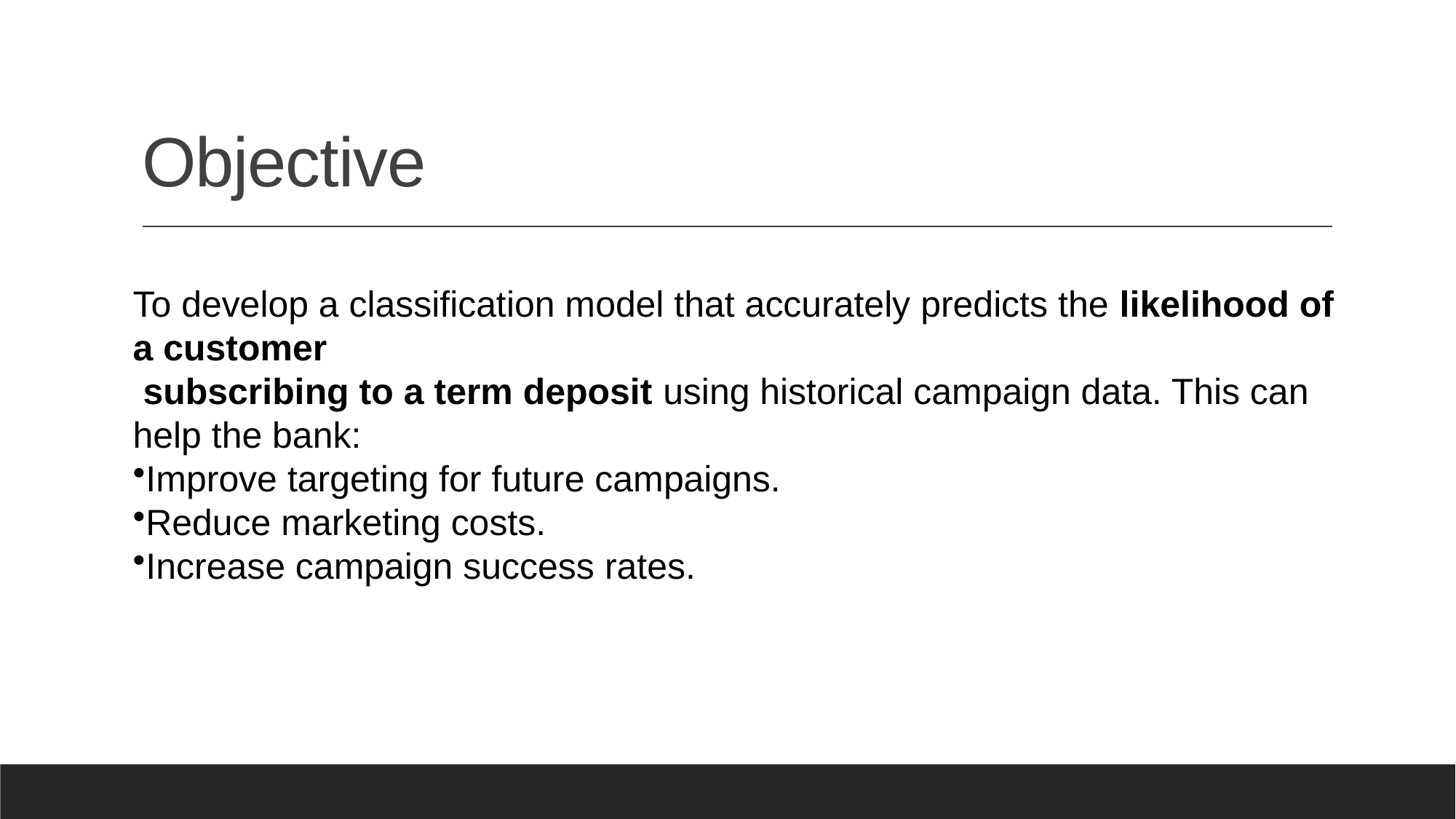

# Objective
To develop a classification model that accurately predicts the likelihood of a customer
 subscribing to a term deposit using historical campaign data. This can help the bank:
Improve targeting for future campaigns.
Reduce marketing costs.
Increase campaign success rates.